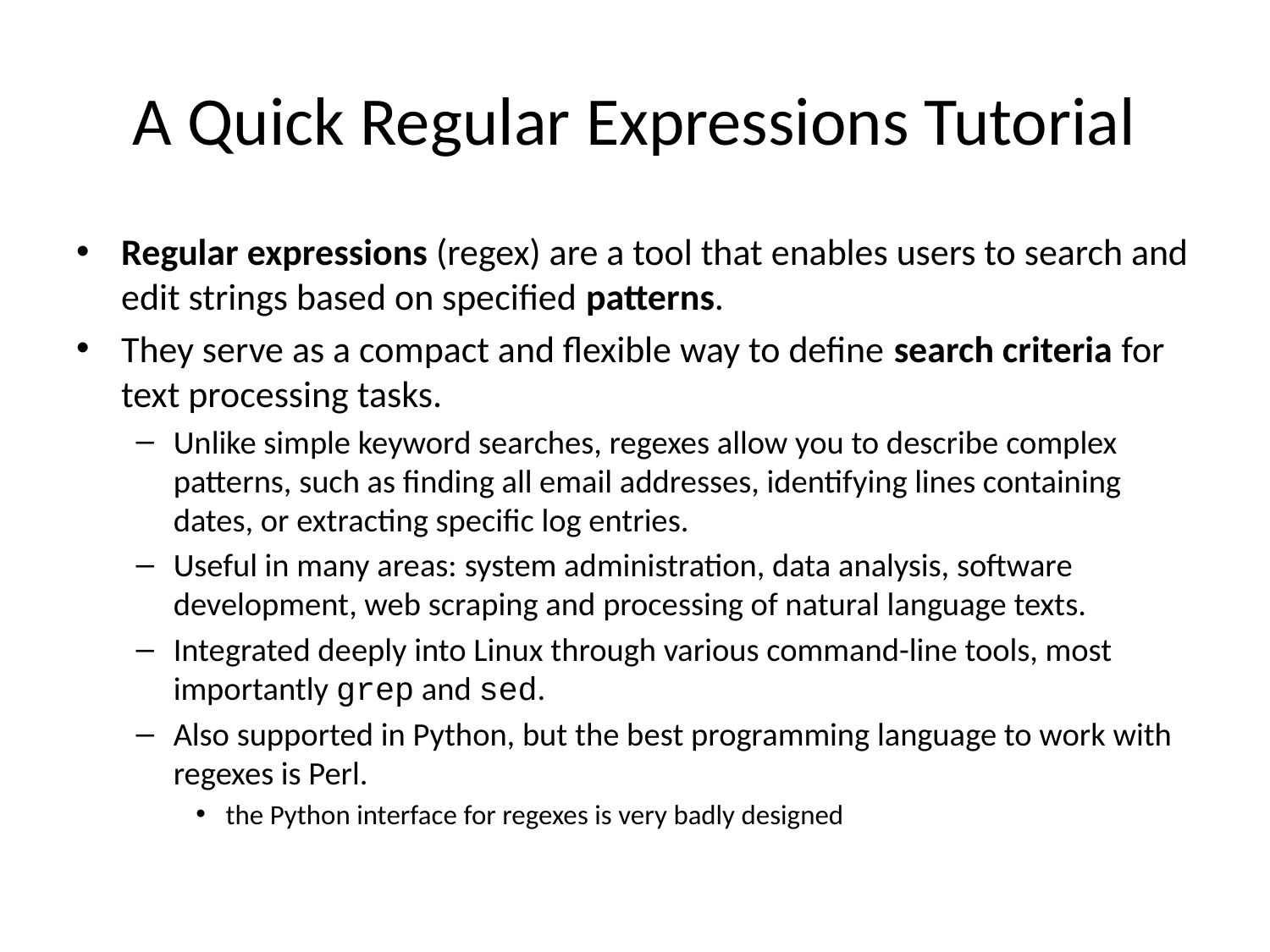

# A Quick Regular Expressions Tutorial
Regular expressions (regex) are a tool that enables users to search and edit strings based on specified patterns.
They serve as a compact and flexible way to define search criteria for text processing tasks.
Unlike simple keyword searches, regexes allow you to describe complex patterns, such as finding all email addresses, identifying lines containing dates, or extracting specific log entries.
Useful in many areas: system administration, data analysis, software development, web scraping and processing of natural language texts.
Integrated deeply into Linux through various command-line tools, most importantly grep and sed.
Also supported in Python, but the best programming language to work with regexes is Perl.
the Python interface for regexes is very badly designed